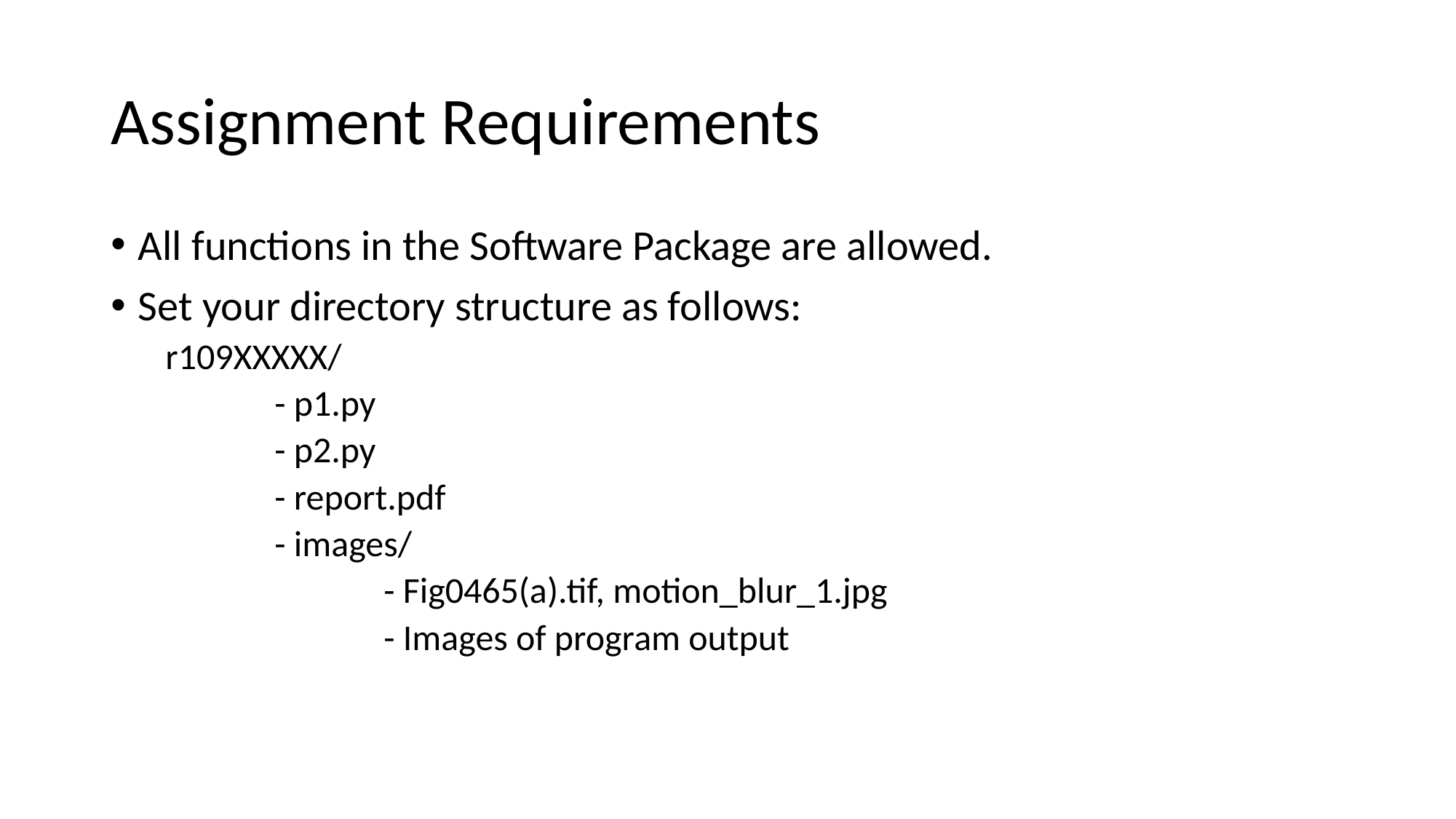

# Assignment Requirements
All functions in the Software Package are allowed.
Set your directory structure as follows:
r109XXXXX/
	- p1.py
	- p2.py
	- report.pdf
	- images/
		- Fig0465(a).tif, motion_blur_1.jpg
		- Images of program output